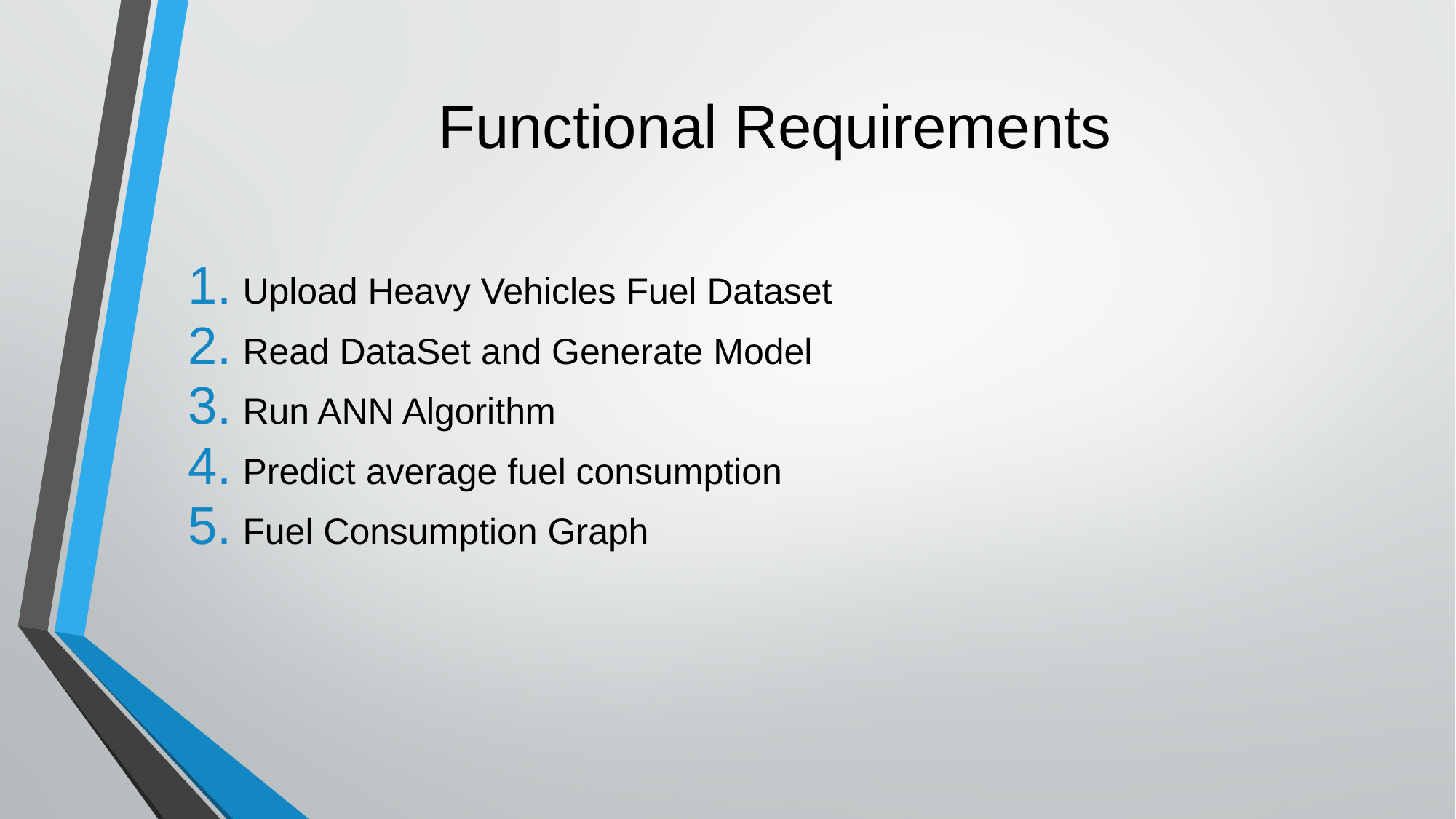

# Functional Requirements
Upload Heavy Vehicles Fuel Dataset
Read DataSet and Generate Model
Run ANN Algorithm
Predict average fuel consumption
Fuel Consumption Graph